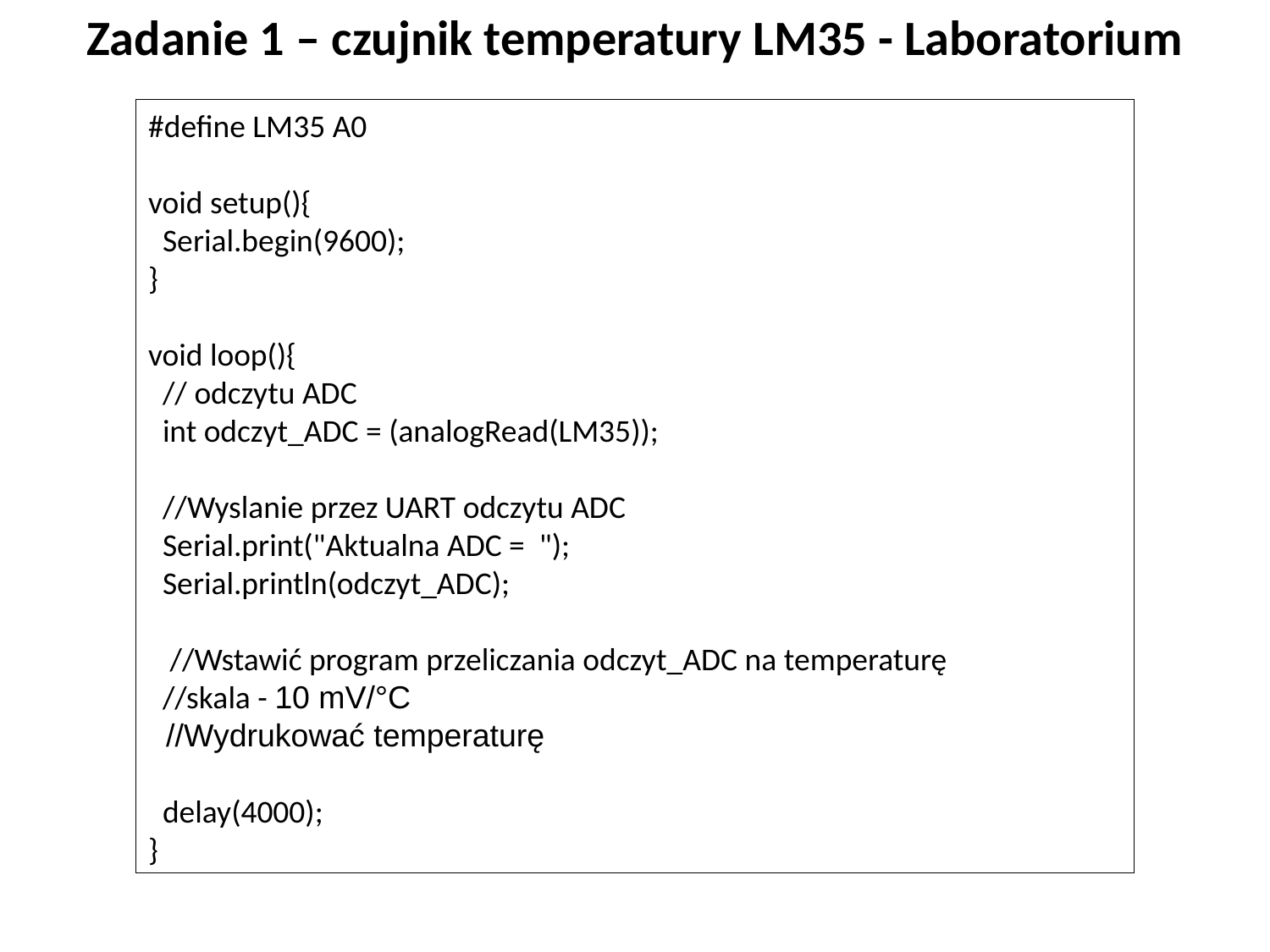

Zadanie 1 – czujnik temperatury LM35 - Laboratorium
#define LM35 A0

void setup(){
  Serial.begin(9600);
}

void loop(){
  // odczytu ADC
  int odczyt_ADC = (analogRead(LM35));

  //Wyslanie przez UART odczytu ADC
  Serial.print("Aktualna ADC =  ");
  Serial.println(odczyt_ADC);

   //Wstawić program przeliczania odczyt_ADC na temperaturę
  //skala - 10 mV/°C
  //Wydrukować temperaturę

  delay(4000);
}